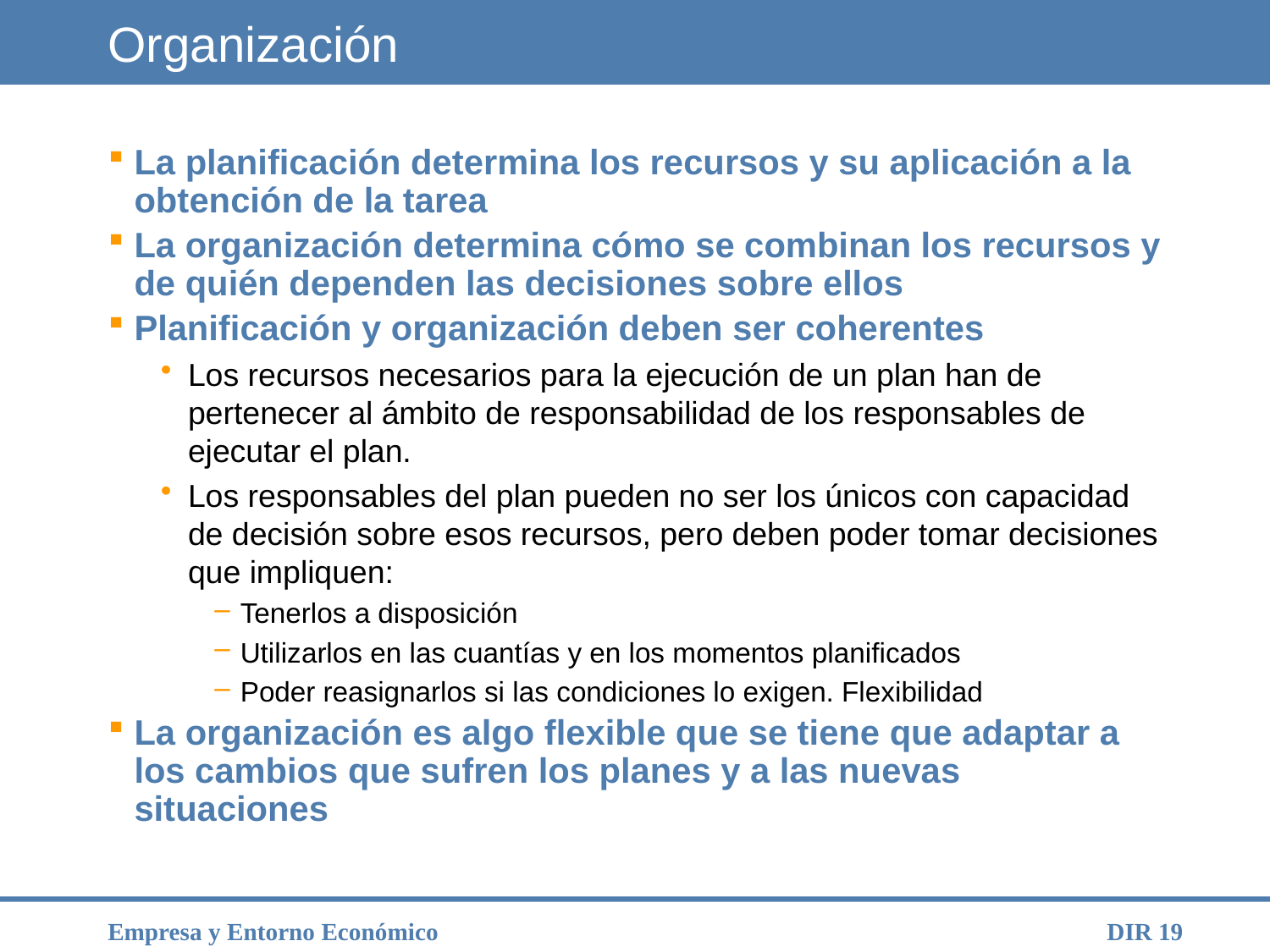

# Organización
La planificación determina los recursos y su aplicación a la obtención de la tarea
La organización determina cómo se combinan los recursos y de quién dependen las decisiones sobre ellos
Planificación y organización deben ser coherentes
Los recursos necesarios para la ejecución de un plan han de pertenecer al ámbito de responsabilidad de los responsables de ejecutar el plan.
Los responsables del plan pueden no ser los únicos con capacidad de decisión sobre esos recursos, pero deben poder tomar decisiones que impliquen:
Tenerlos a disposición
Utilizarlos en las cuantías y en los momentos planificados
Poder reasignarlos si las condiciones lo exigen. Flexibilidad
La organización es algo flexible que se tiene que adaptar a los cambios que sufren los planes y a las nuevas situaciones